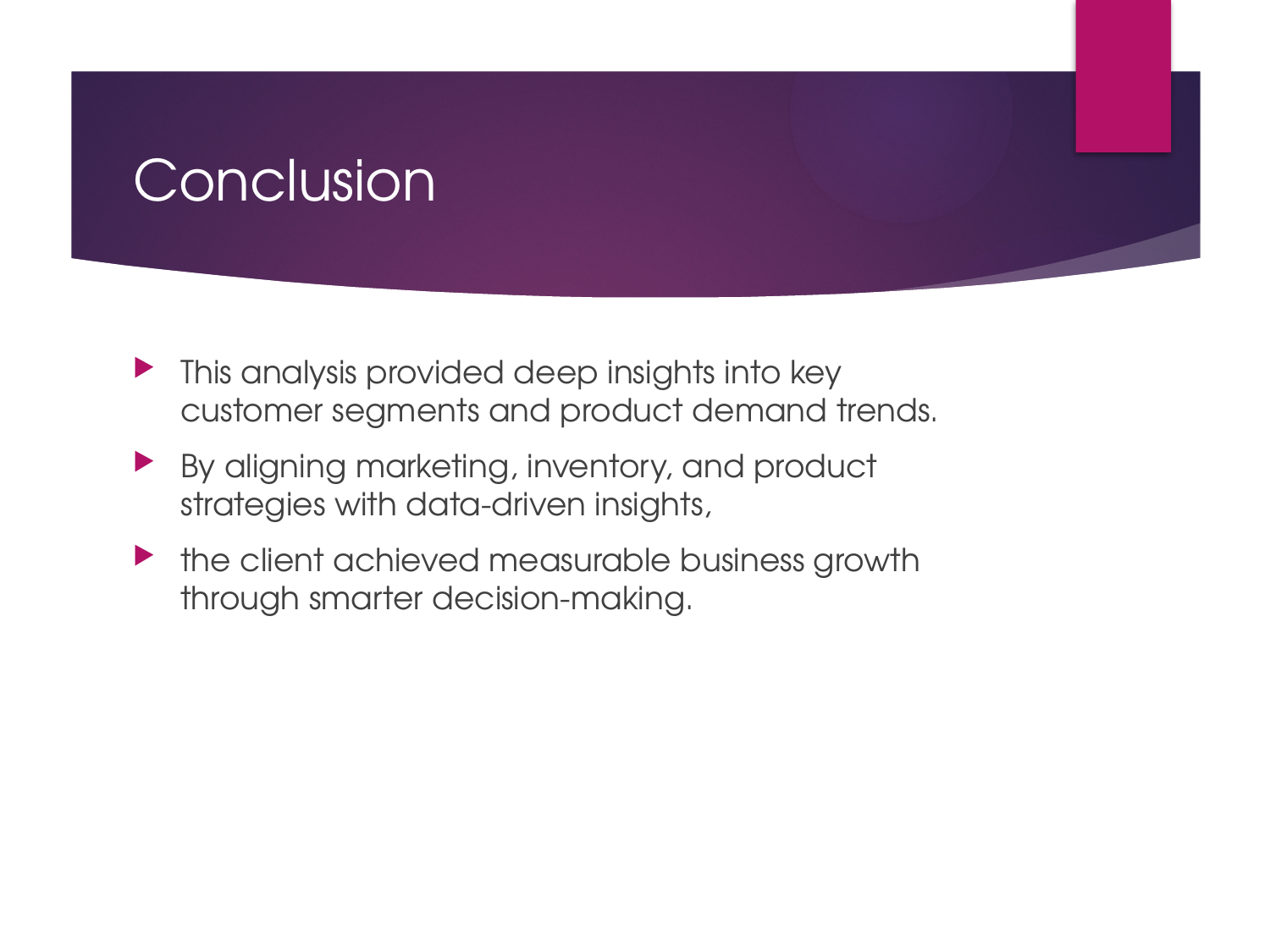

# Conclusion
This analysis provided deep insights into key customer segments and product demand trends.
By aligning marketing, inventory, and product strategies with data-driven insights,
the client achieved measurable business growth through smarter decision-making.